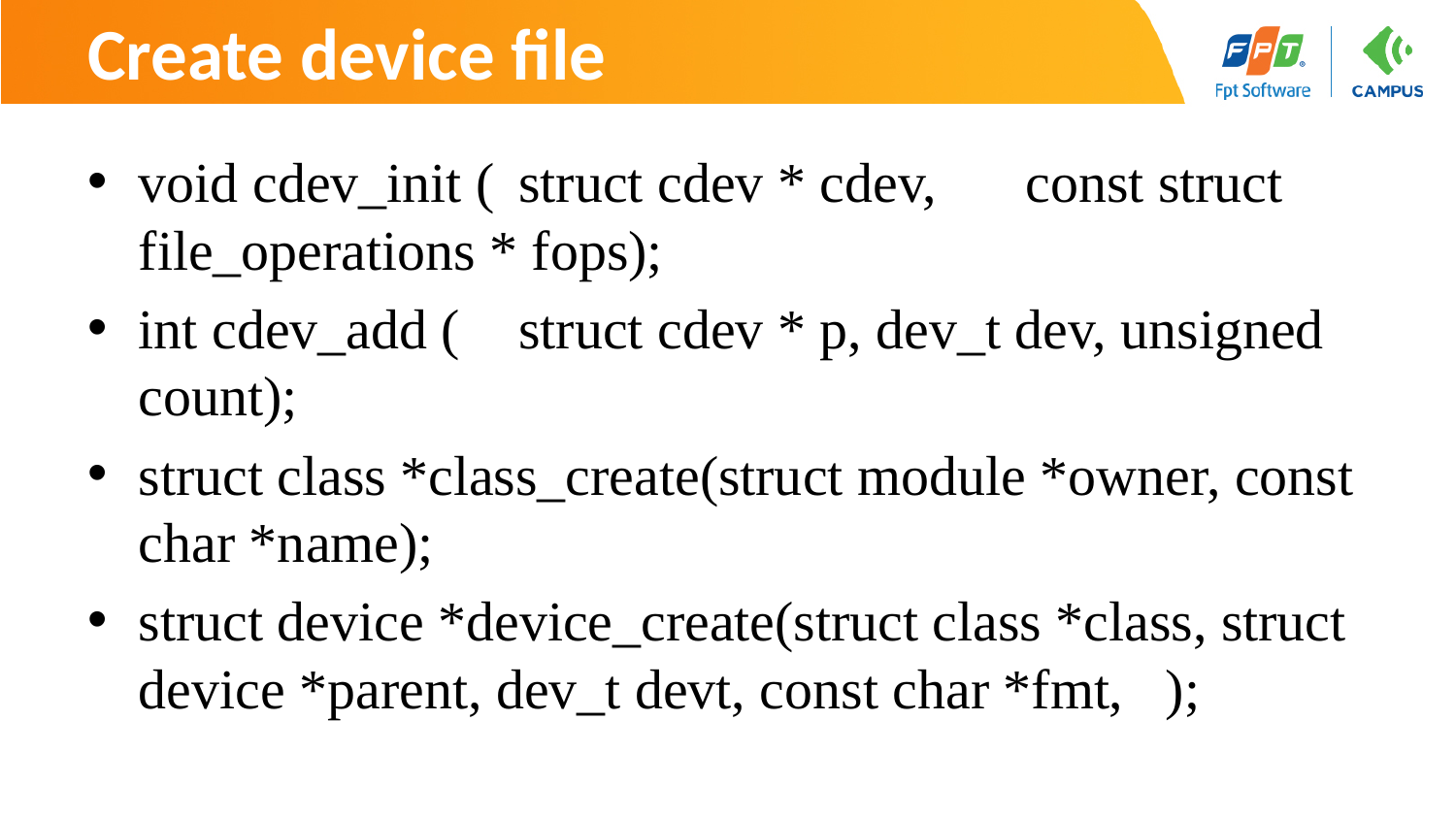

# Create device file
void cdev_init (	struct cdev * cdev,  	const struct file_operations * fops);
int cdev_add (	struct cdev * p, dev_t dev, unsigned count);
struct class *class_create(struct module *owner, const char *name);
struct device *device_create(struct class *class, struct device *parent, dev_t devt, const char *fmt,   );